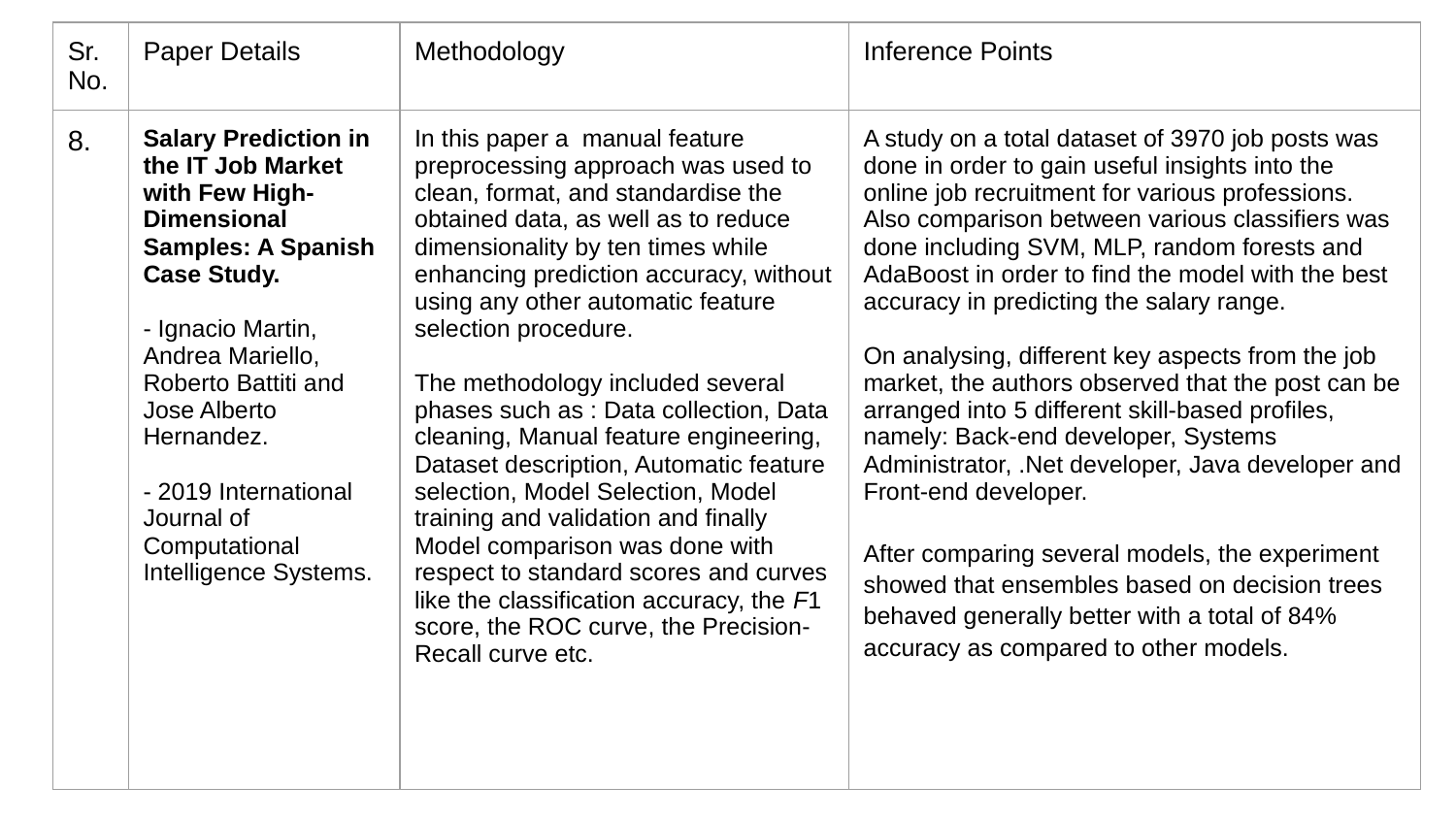

| Sr. No. | Paper Details | Methodology | Inference Points |
| --- | --- | --- | --- |
| 8. | Salary Prediction in the IT Job Market with Few High-Dimensional Samples: A Spanish Case Study. - Ignacio Martin, Andrea Mariello, Roberto Battiti and Jose Alberto Hernandez. - 2019 International Journal of Computational Intelligence Systems. | In this paper a manual feature preprocessing approach was used to clean, format, and standardise the obtained data, as well as to reduce dimensionality by ten times while enhancing prediction accuracy, without using any other automatic feature selection procedure. The methodology included several phases such as : Data collection, Data cleaning, Manual feature engineering, Dataset description, Automatic feature selection, Model Selection, Model training and validation and finally Model comparison was done with respect to standard scores and curves like the classification accuracy, the F1 score, the ROC curve, the Precision-Recall curve etc. | A study on a total dataset of 3970 job posts was done in order to gain useful insights into the online job recruitment for various professions. Also comparison between various classifiers was done including SVM, MLP, random forests and AdaBoost in order to find the model with the best accuracy in predicting the salary range. On analysing, different key aspects from the job market, the authors observed that the post can be arranged into 5 different skill-based profiles, namely: Back-end developer, Systems Administrator, .Net developer, Java developer and Front-end developer. After comparing several models, the experiment showed that ensembles based on decision trees behaved generally better with a total of 84% accuracy as compared to other models. |